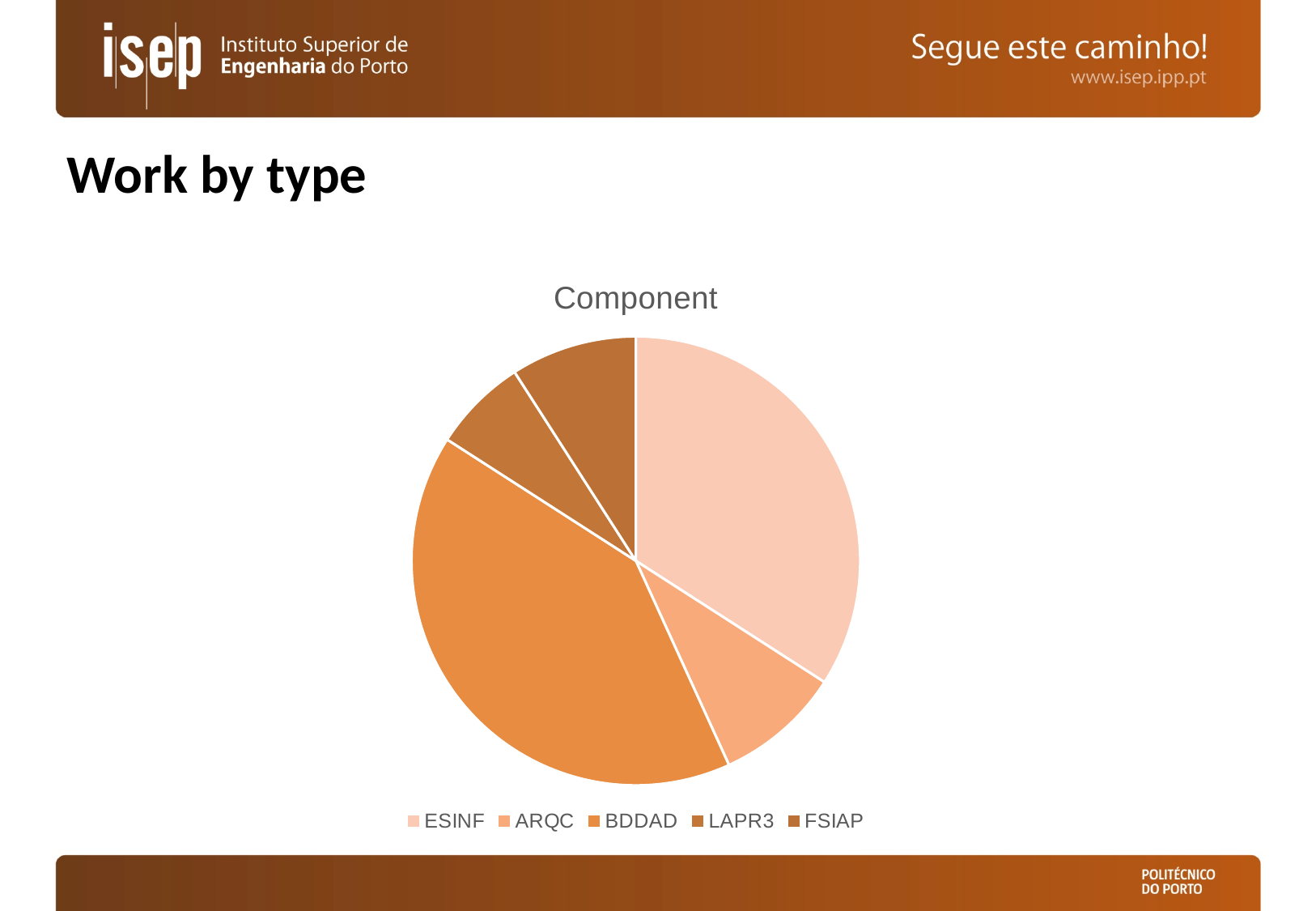

# Work by type

### Chart: Component

| Category | Componente |
|---|---|
| ESINF | 15.0 |
| ARQC | 4.0 |
| BDDAD | 18.0 |
| LAPR3 | 3.0 |
| FSIAP | 4.0 |